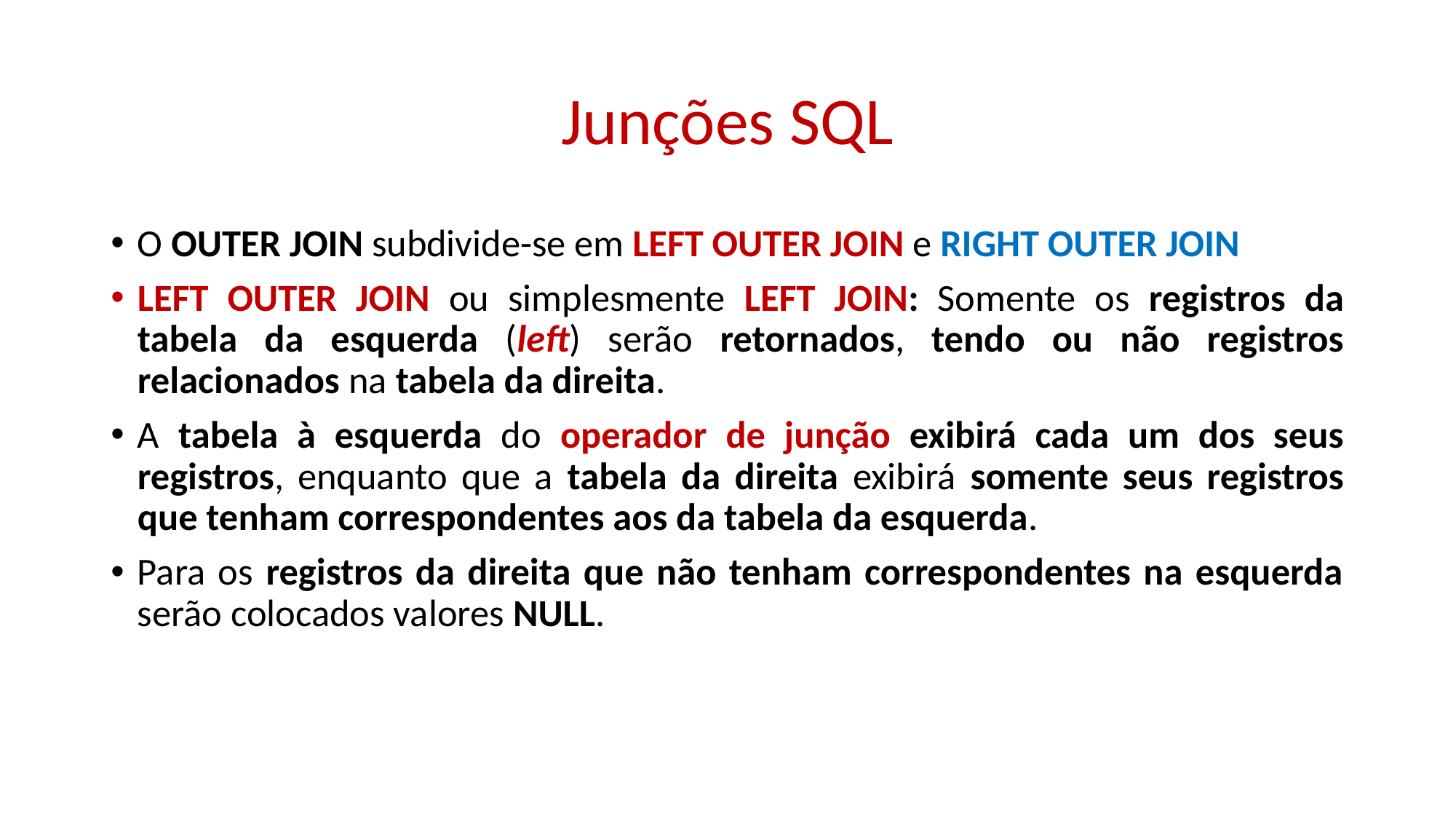

# Junções SQL
O OUTER JOIN subdivide-se em LEFT OUTER JOIN e RIGHT OUTER JOIN
LEFT OUTER JOIN ou simplesmente LEFT JOIN: Somente os registros da tabela da esquerda (left) serão retornados, tendo ou não registros relacionados na tabela da direita.
A tabela à esquerda do operador de junção exibirá cada um dos seus registros, enquanto que a tabela da direita exibirá somente seus registros que tenham correspondentes aos da tabela da esquerda.
Para os registros da direita que não tenham correspondentes na esquerda serão colocados valores NULL.